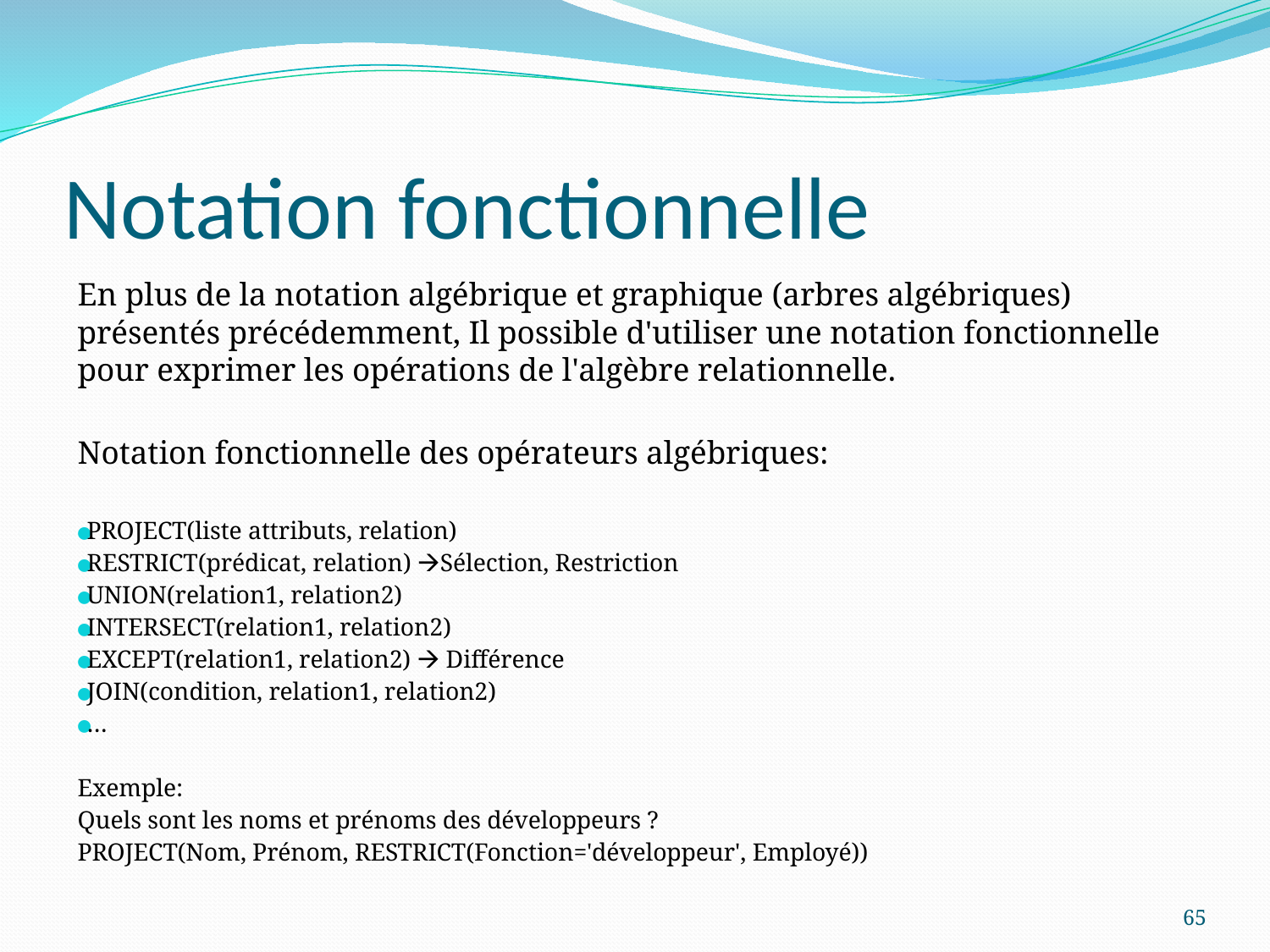

# Notation fonctionnelle
En plus de la notation algébrique et graphique (arbres algébriques) présentés précédemment, Il possible d'utiliser une notation fonctionnelle pour exprimer les opérations de l'algèbre relationnelle.

Notation fonctionnelle des opérateurs algébriques:

PROJECT(liste attributs, relation)
RESTRICT(prédicat, relation) 🡪Sélection, Restriction
UNION(relation1, relation2)
INTERSECT(relation1, relation2)
EXCEPT(relation1, relation2) 🡪 Différence
JOIN(condition, relation1, relation2)
…

Exemple:
Quels sont les noms et prénoms des développeurs ?
PROJECT(Nom, Prénom, RESTRICT(Fonction='développeur', Employé))
65